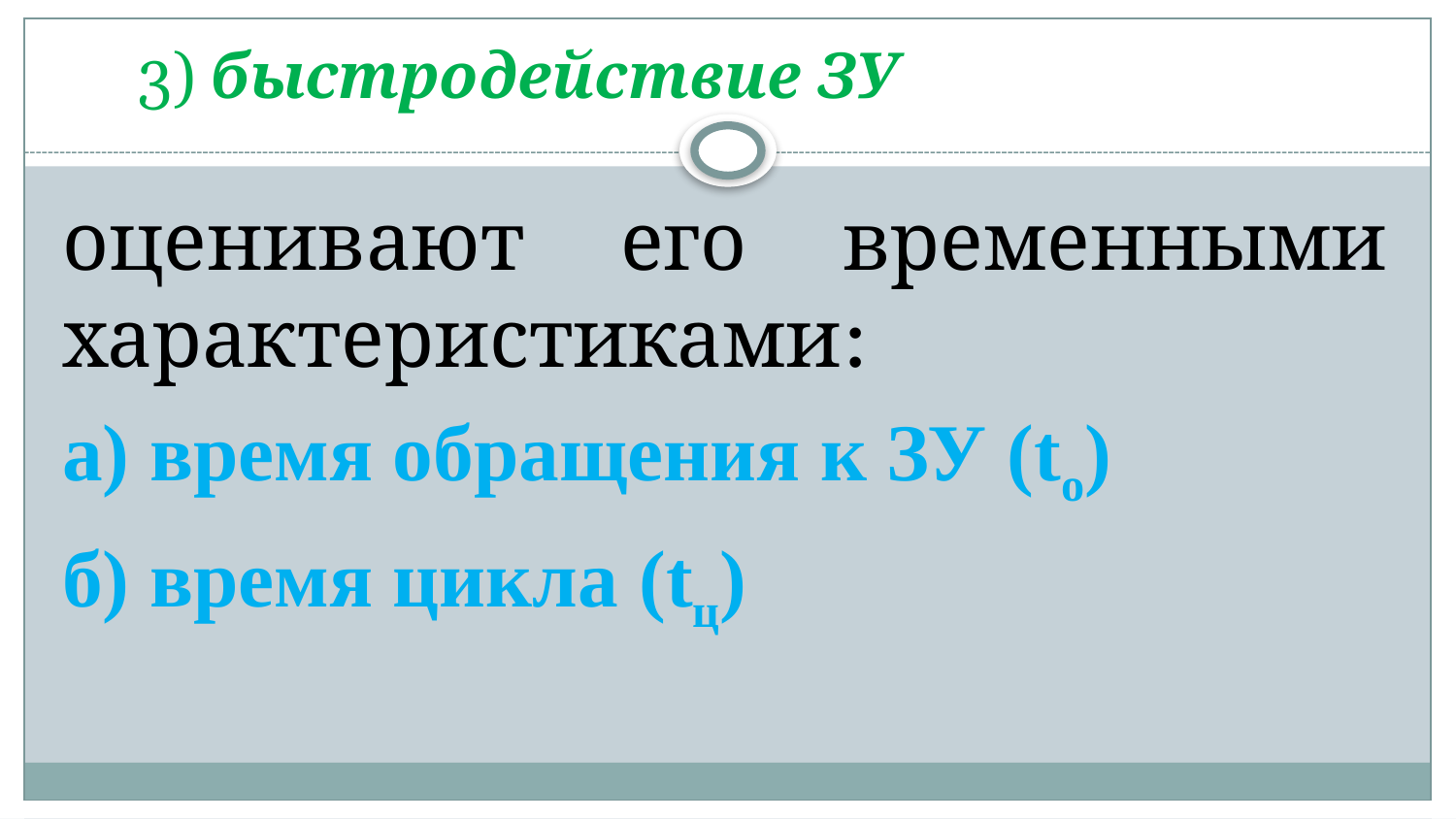

# 3) быстродействие ЗУ
оценивают его временными характеристиками:
а) время обращения к ЗУ (to)
б) время цикла (tц)